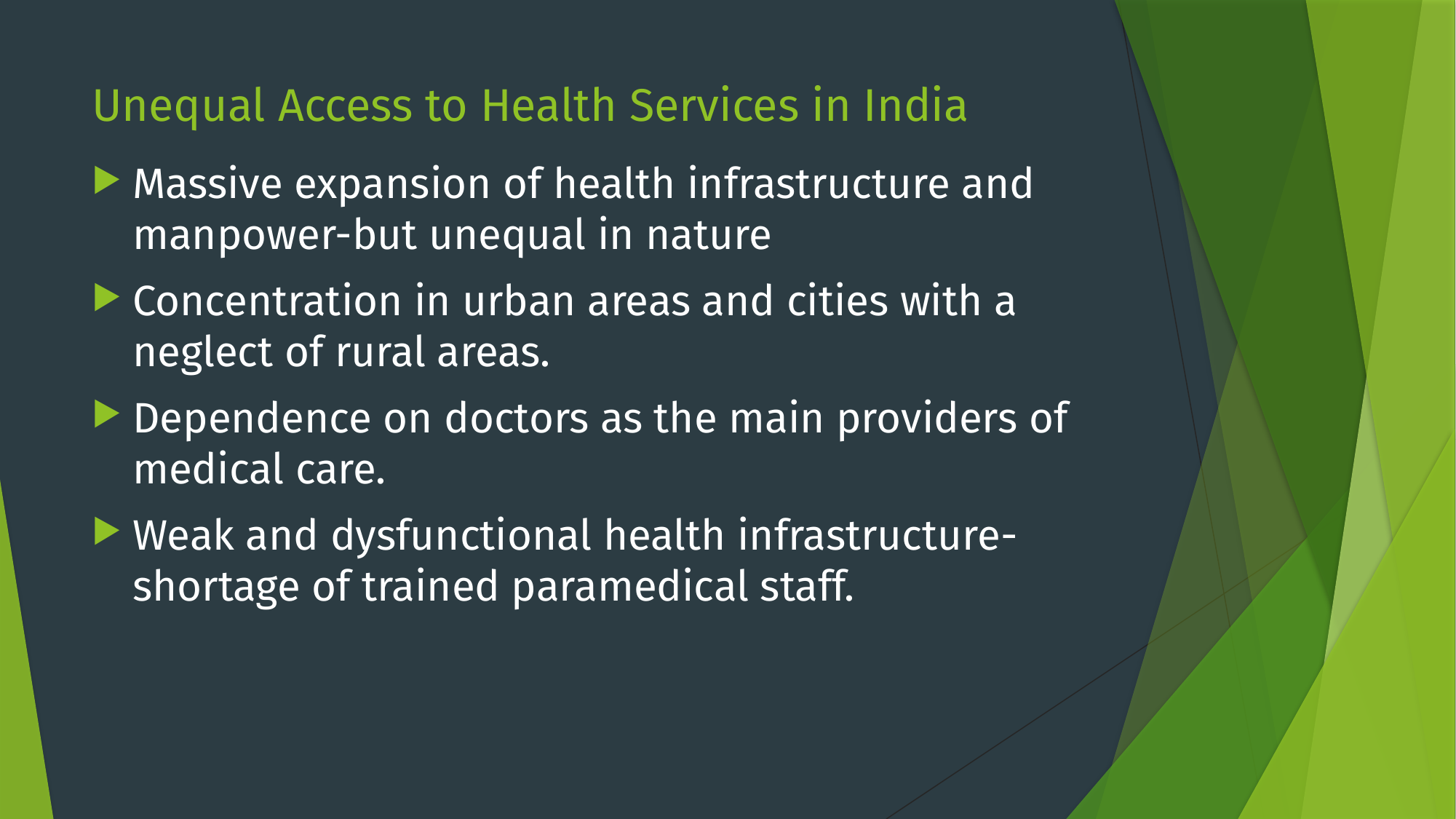

# Unequal Access to Health Services in India
Massive expansion of health infrastructure and manpower-but unequal in nature
Concentration in urban areas and cities with a neglect of rural areas.
Dependence on doctors as the main providers of medical care.
Weak and dysfunctional health infrastructure-shortage of trained paramedical staff.